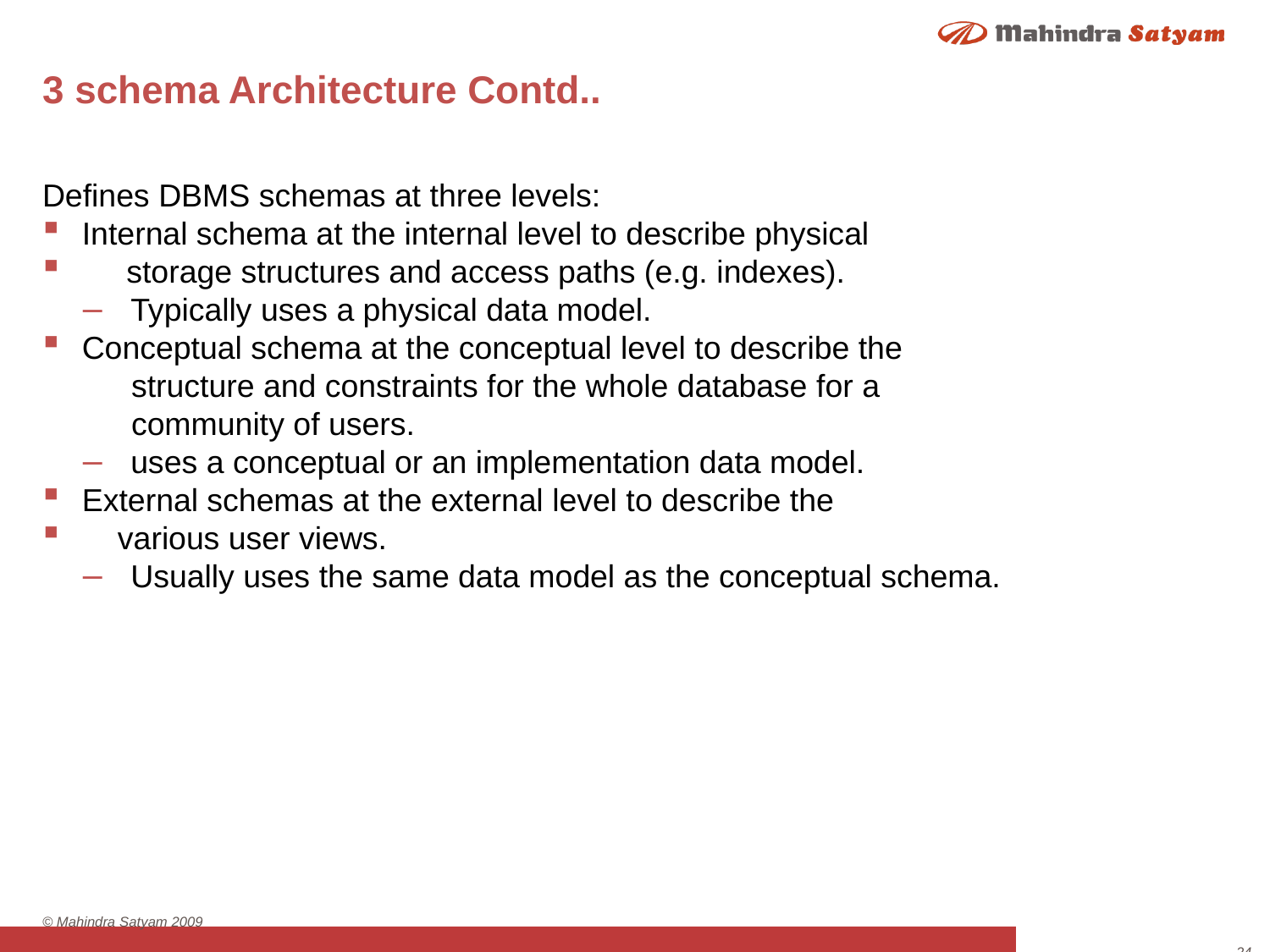

# 3 schema Architecture Contd..
Defines DBMS schemas at three levels:
Internal schema at the internal level to describe physical
     storage structures and access paths (e.g. indexes).
 Typically uses a physical data model.
Conceptual schema at the conceptual level to describe the
          structure and constraints for the whole database for a
          community of users.
 uses a conceptual or an implementation data model.
External schemas at the external level to describe the
    various user views.
 Usually uses the same data model as the conceptual schema.